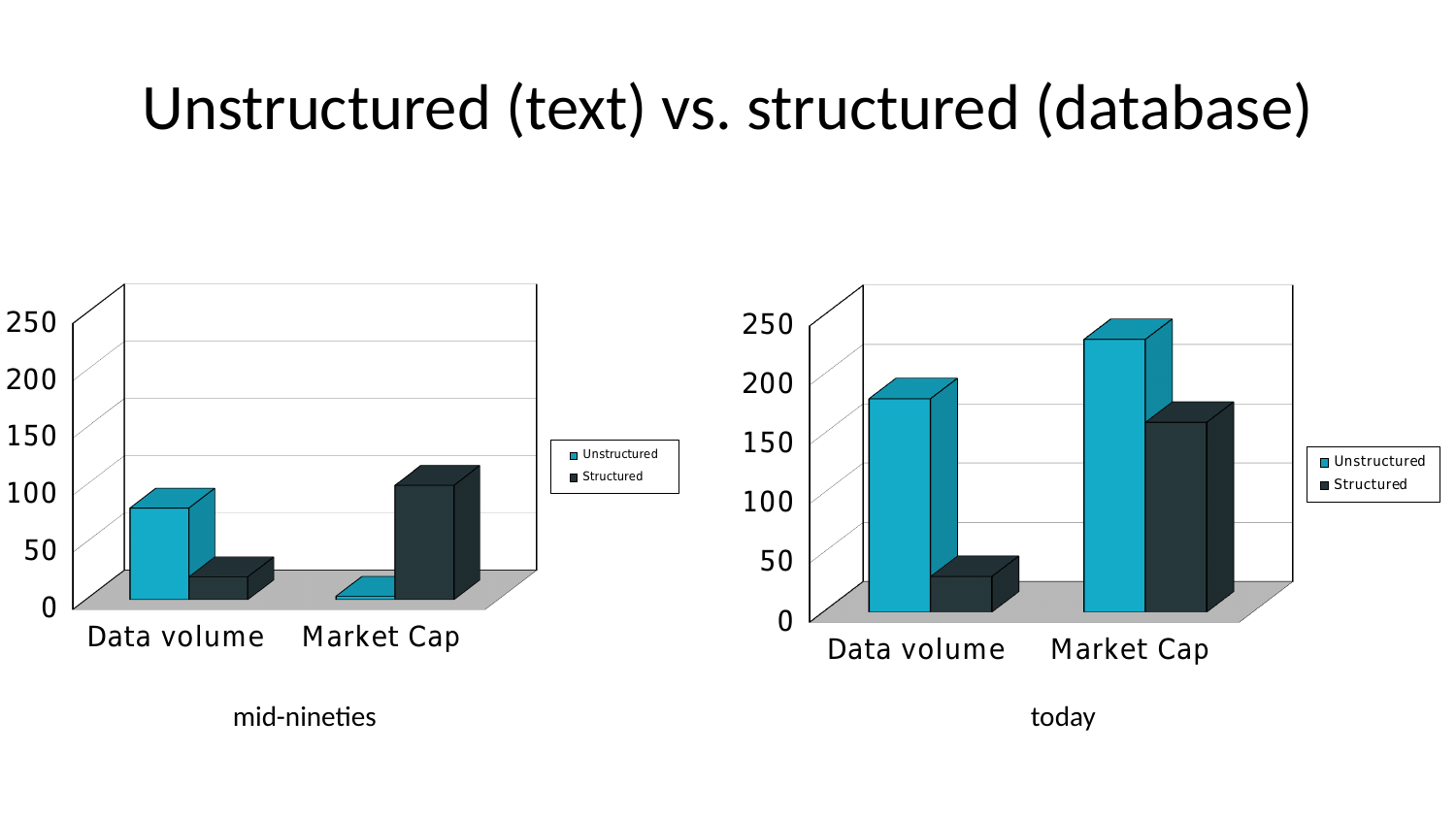

# Unstructured (text) vs. structured (database)

[unsupported chart]

[unsupported chart]

mid-nineties
today